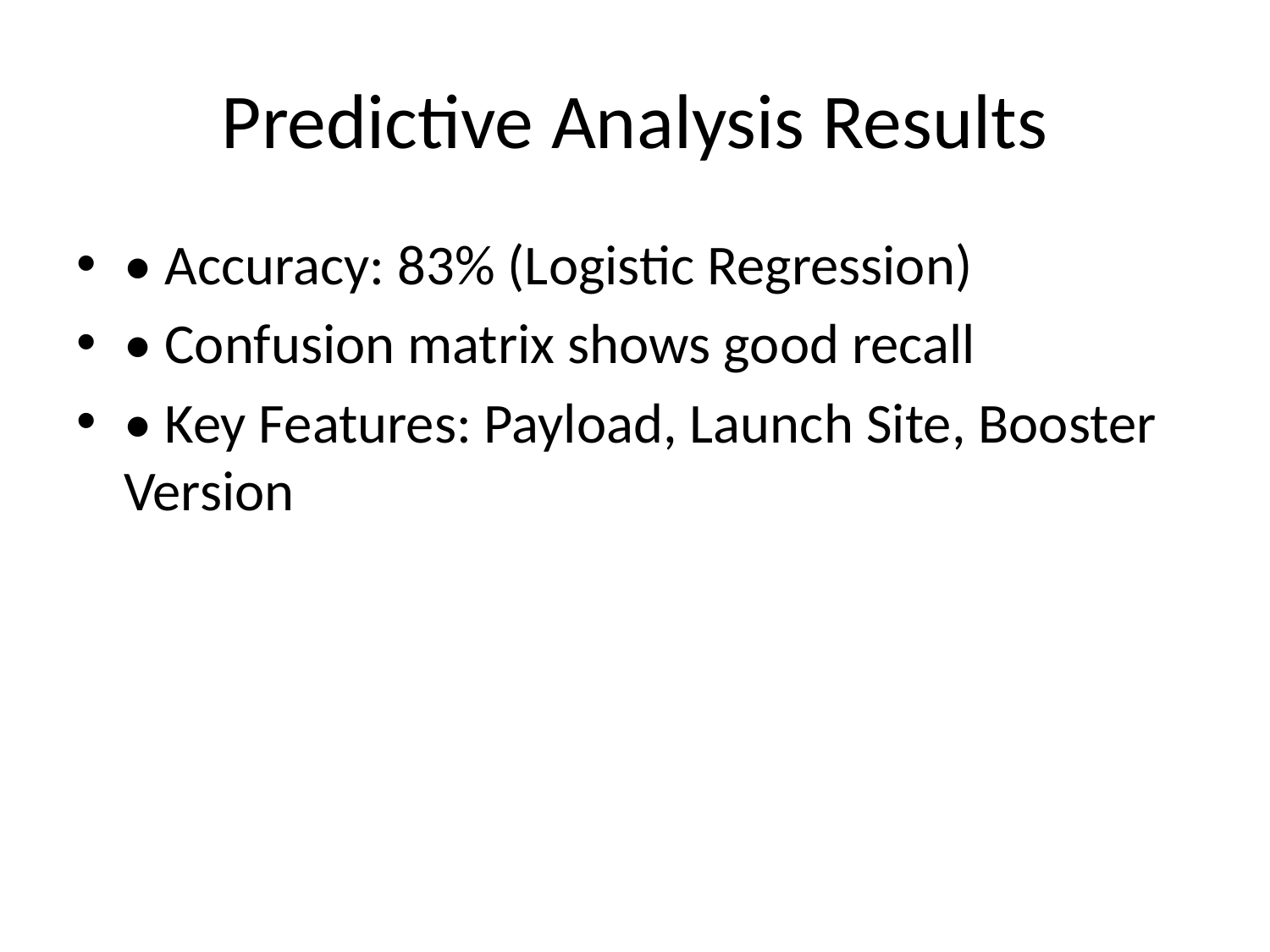

# Predictive Analysis Results
• Accuracy: 83% (Logistic Regression)
• Confusion matrix shows good recall
• Key Features: Payload, Launch Site, Booster Version